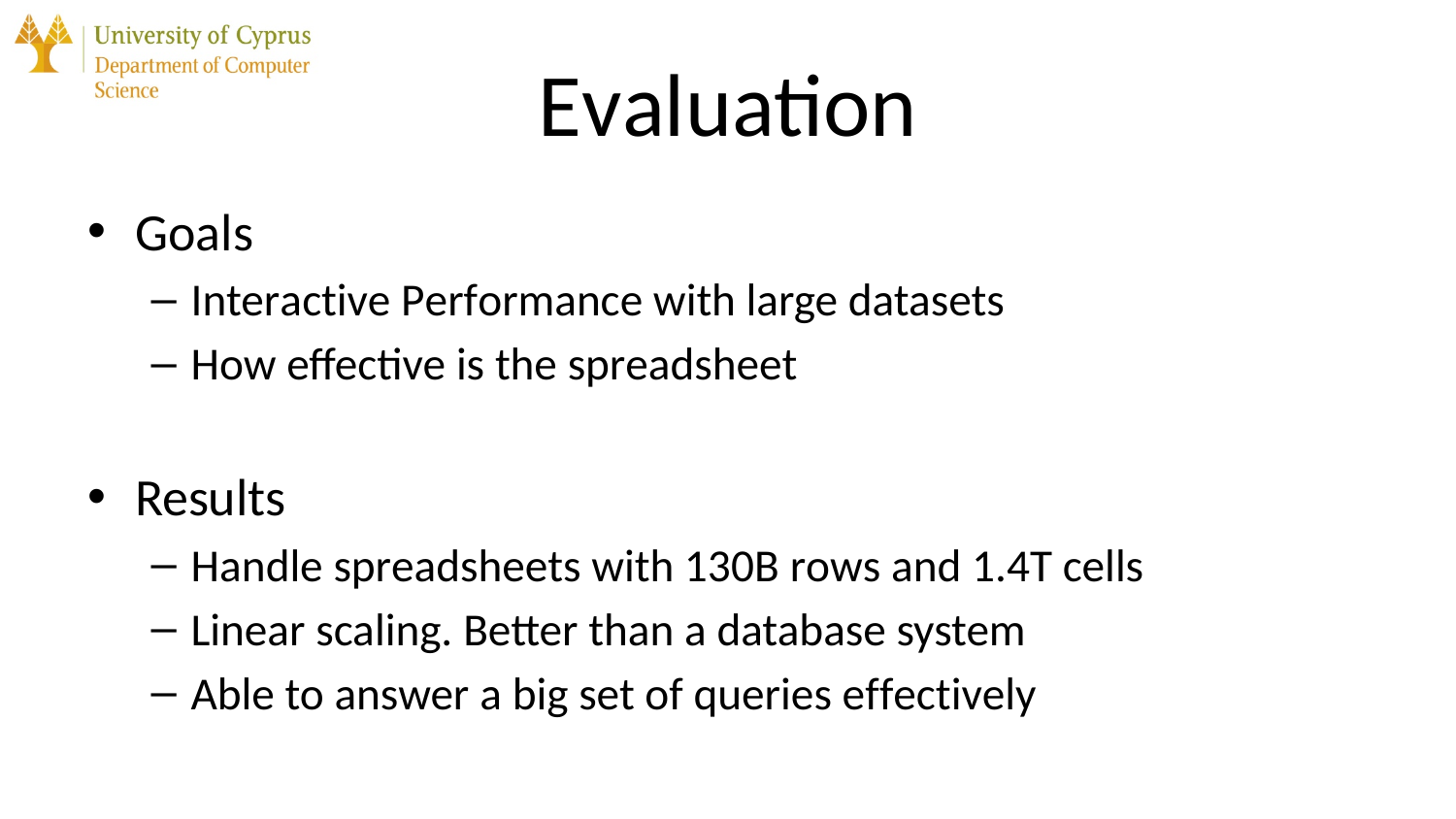

# Evaluation
Goals
Interactive Performance with large datasets
How effective is the spreadsheet

Results
Handle spreadsheets with 130B rows and 1.4T cells
Linear scaling. Better than a database system
Able to answer a big set of queries effectively